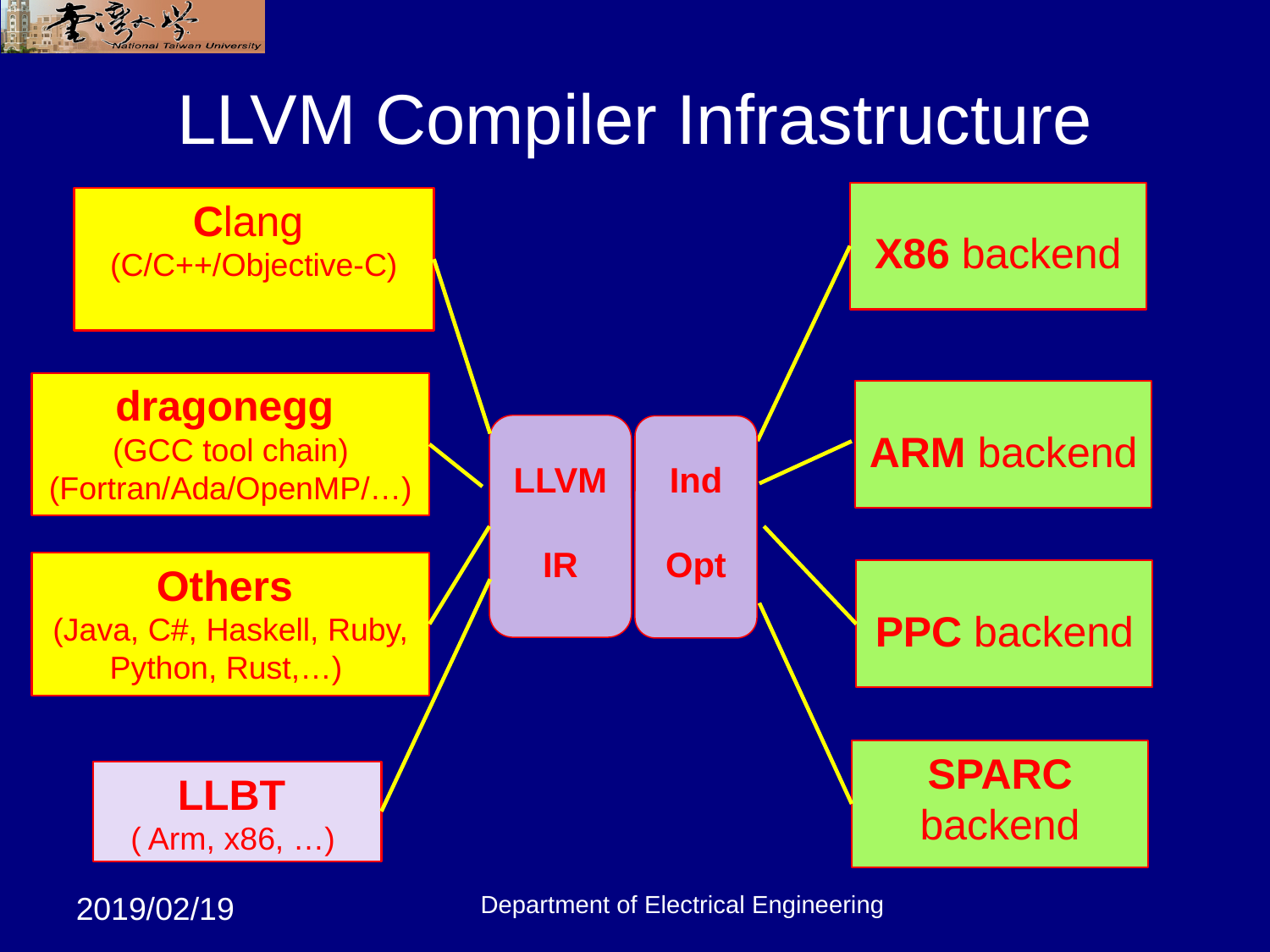

# LLVM Compiler Infrastructure

X86 backend
Clang
(C/C++/Objective-C)
dragonegg
(GCC tool chain)
(Fortran/Ada/OpenMP/…)

ARM backend

LLVM

IR

Ind

Opt
Others
(Java, C#, Haskell, Ruby, Python, Rust,…)

PPC backend
SPARC backend
LLBT
( Arm, x86, …)
Department of Electrical Engineering